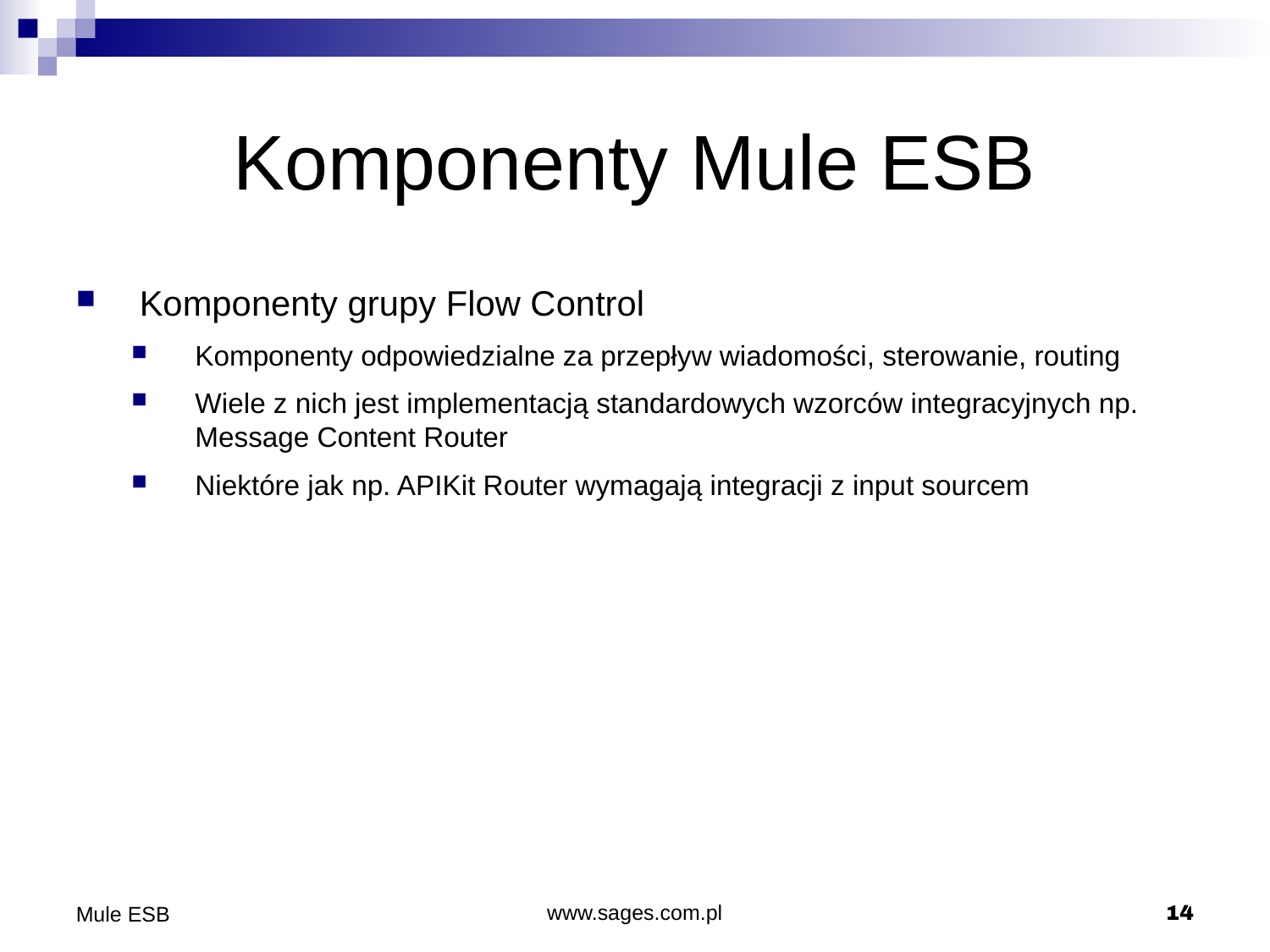

Komponenty Mule ESB
Komponenty grupy Flow Control
Komponenty odpowiedzialne za przepływ wiadomości, sterowanie, routing
Wiele z nich jest implementacją standardowych wzorców integracyjnych np. Message Content Router
Niektóre jak np. APIKit Router wymagają integracji z input sourcem
Mule ESB
www.sages.com.pl
14